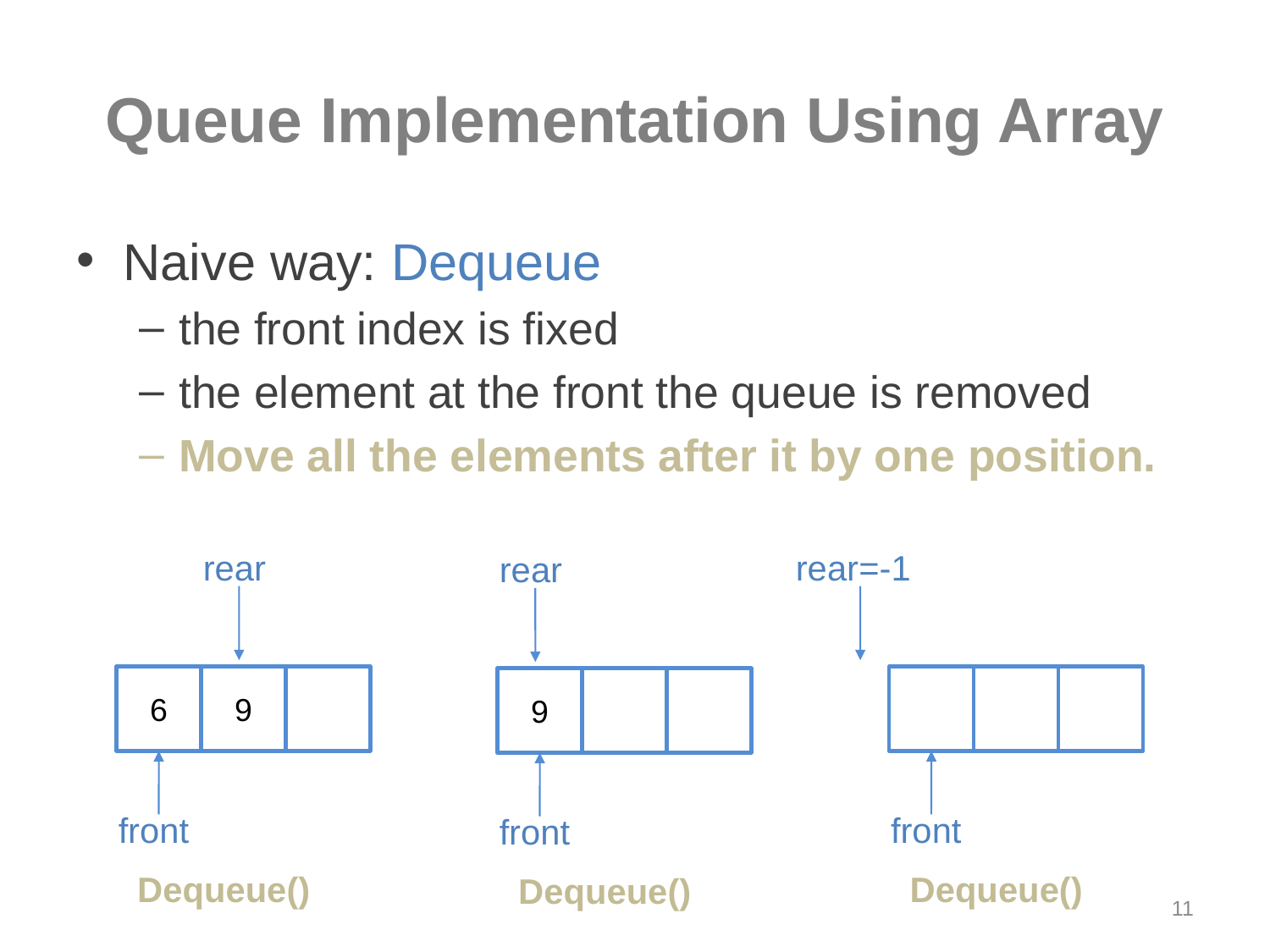

# Queue Implementation Using Array
Naive way: Dequeue
the front index is fixed
the element at the front the queue is removed
Move all the elements after it by one position.
rear

rear=-1

rear

6
9

9

front

front

front
Dequeue()
Dequeue()
Dequeue()
11